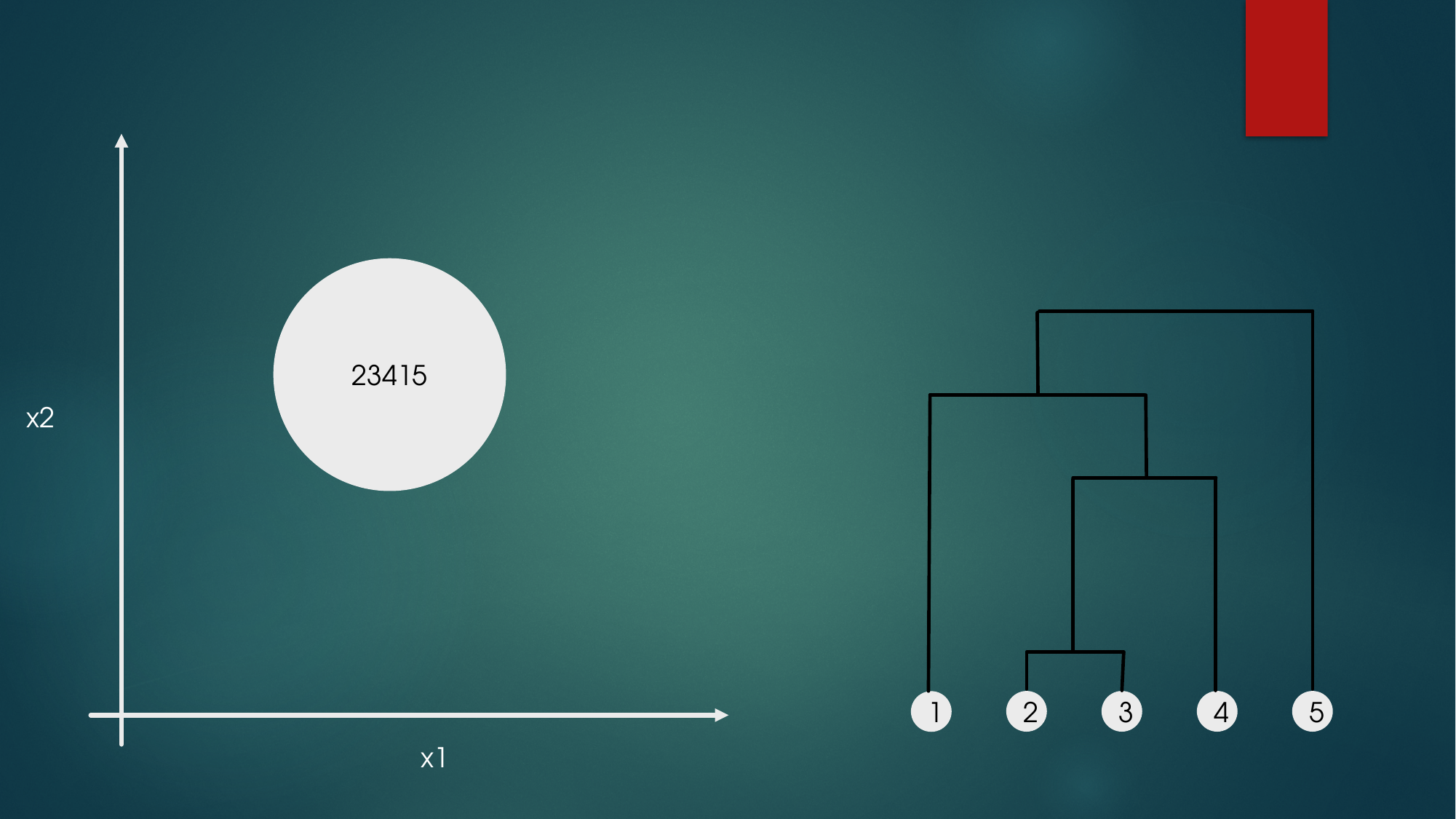

23415
x2
2
3
4
5
1
x1